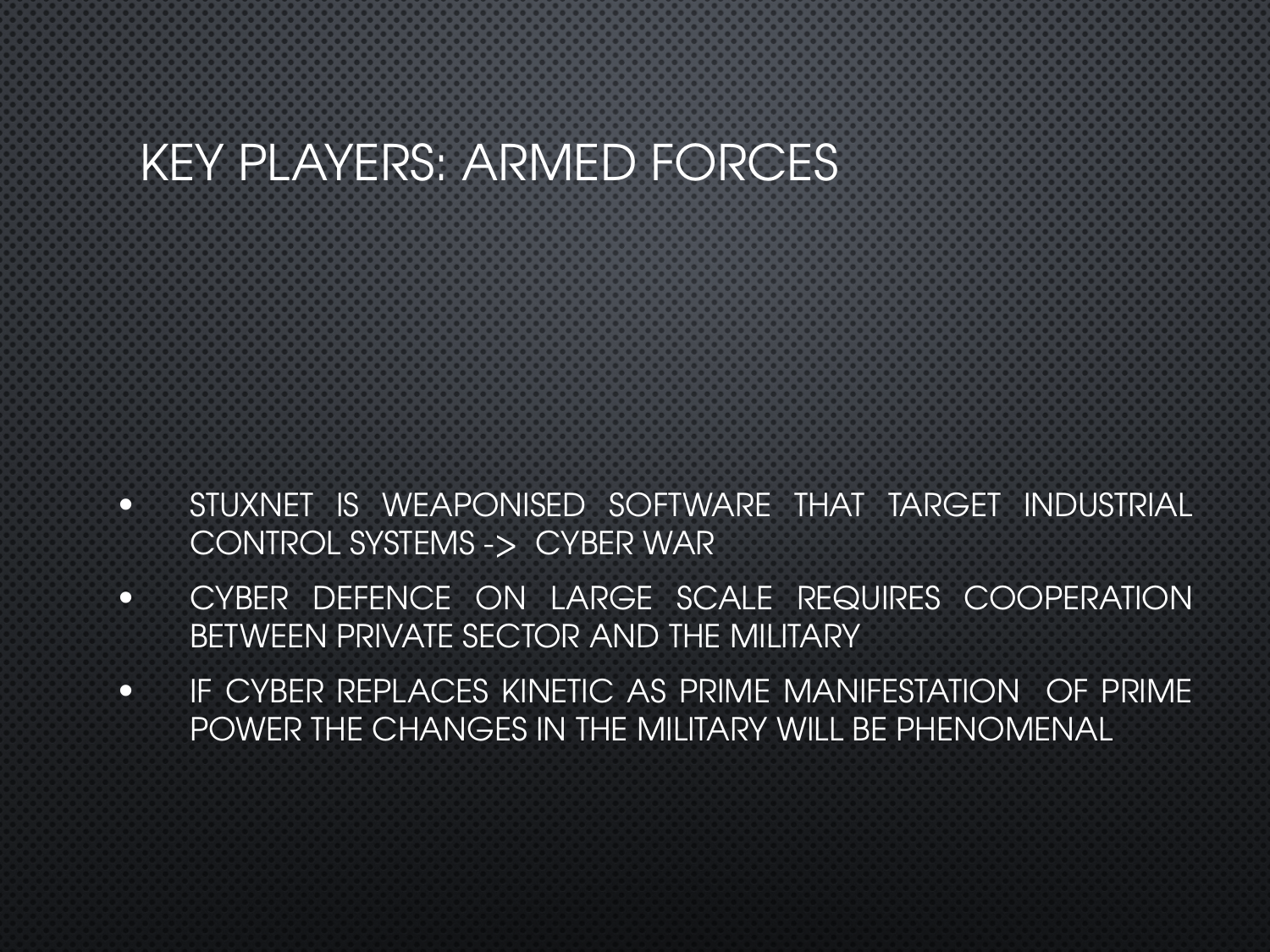

# Key Players: Armed Forces
Stuxnet is weaponised software that target industrial control systems ->  cyber war
Cyber defence on large scale requires cooperation between private sector and the military
If cyber replaces kinetic as prime manifestation  of prime power the changes in the military will be phenomenal